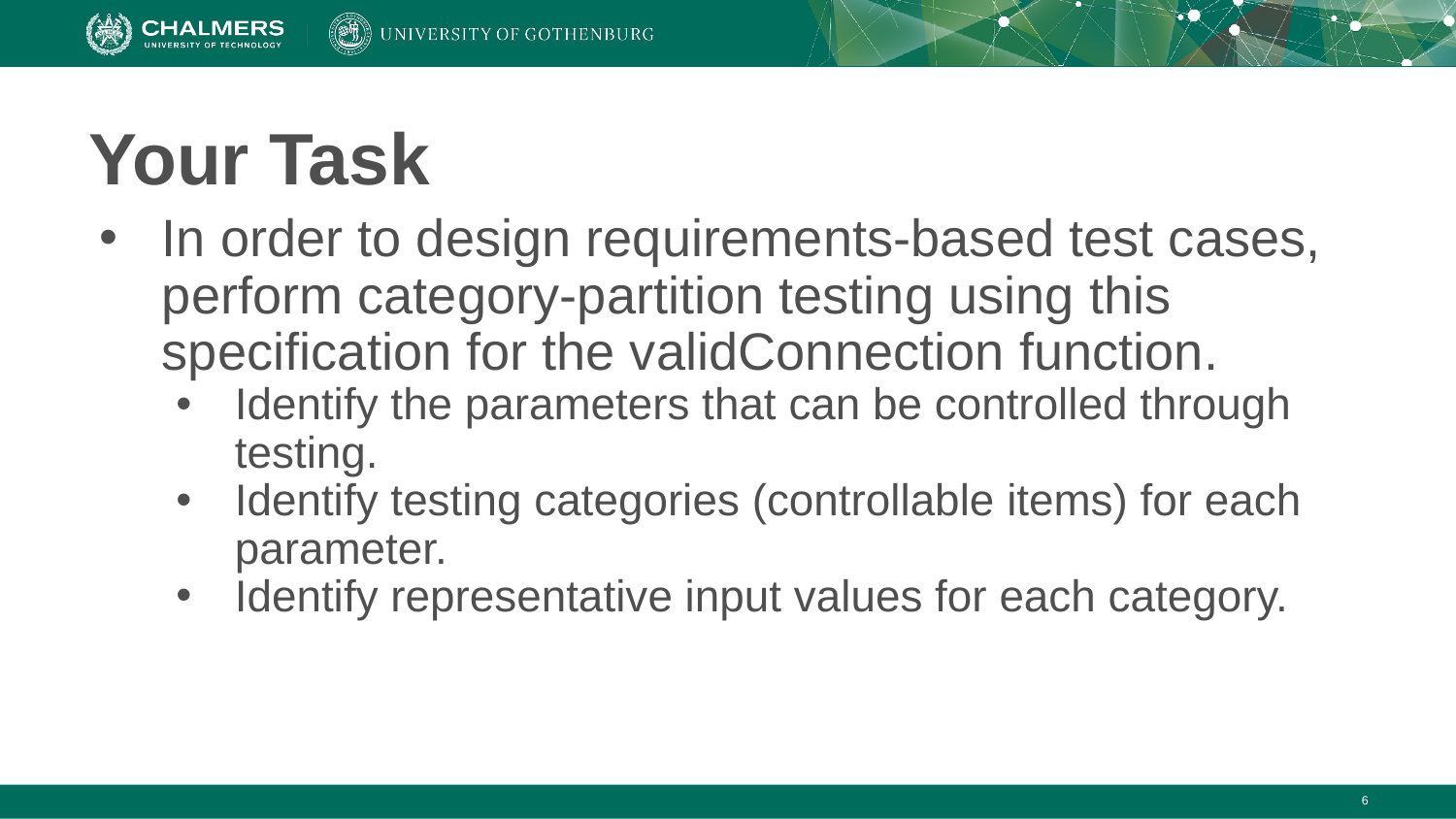

# Your Task
In order to design requirements-based test cases, perform category-partition testing using this specification for the validConnection function.
Identify the parameters that can be controlled through testing.
Identify testing categories (controllable items) for each parameter.
Identify representative input values for each category.

6